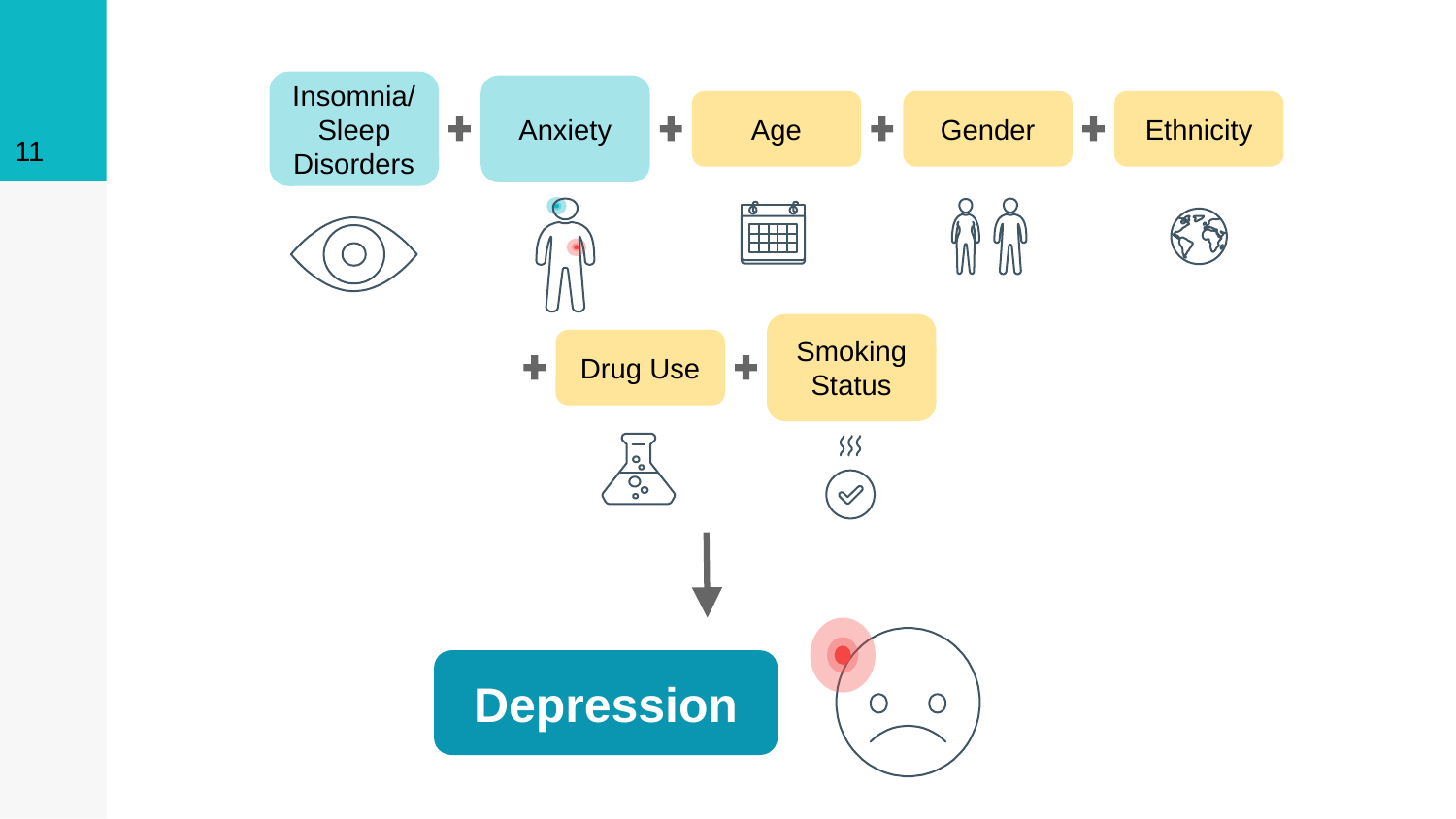

11
Insomnia/Sleep Disorders
Anxiety
Age
Gender
Ethnicity

Smoking Status
Drug Use

Depression